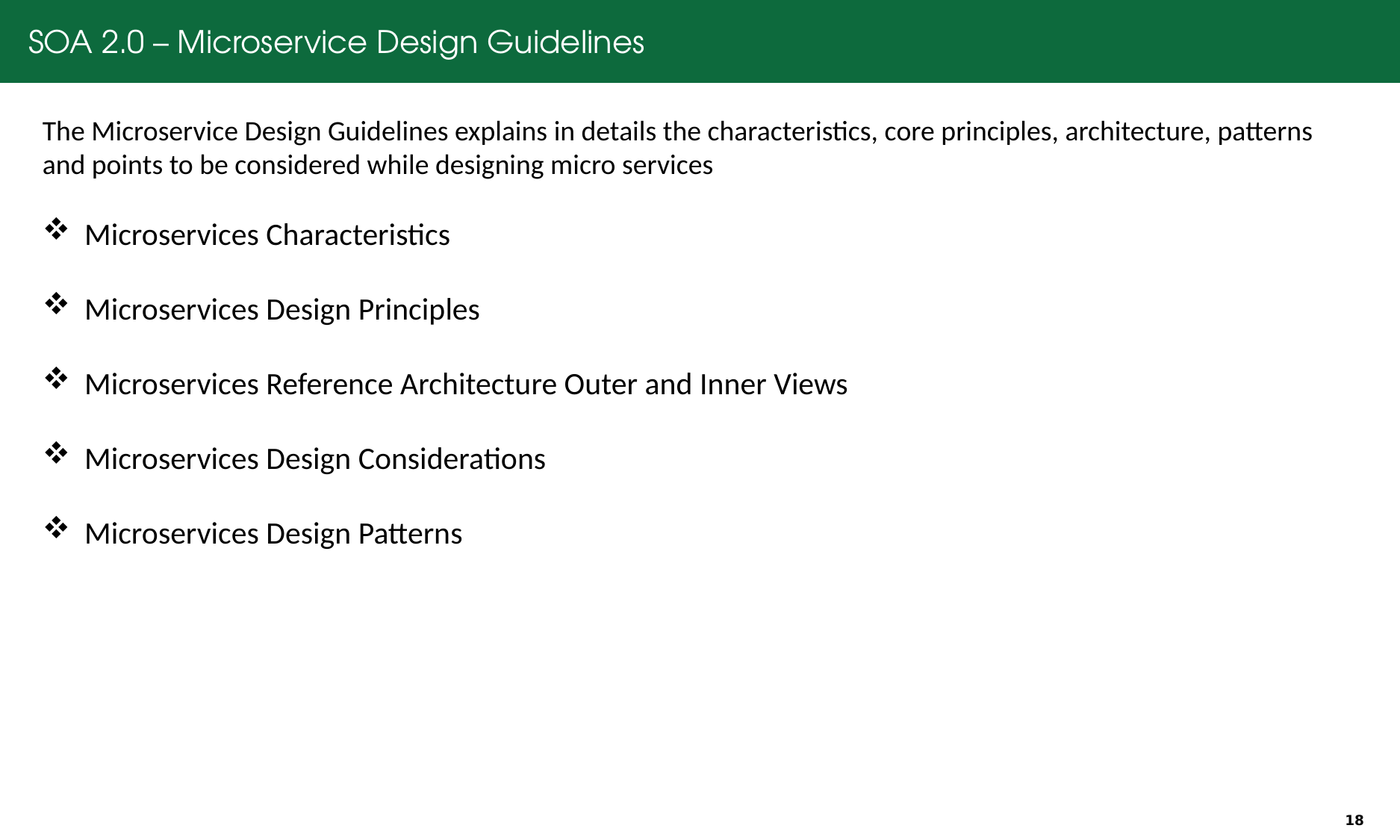

# SOA 2.0 – Microservice Design Guidelines
The Microservice Design Guidelines explains in details the characteristics, core principles, architecture, patterns and points to be considered while designing micro services

Microservices Characteristics

Microservices Design Principles

Microservices Reference Architecture Outer and Inner Views

Microservices Design Considerations

Microservices Design Patterns